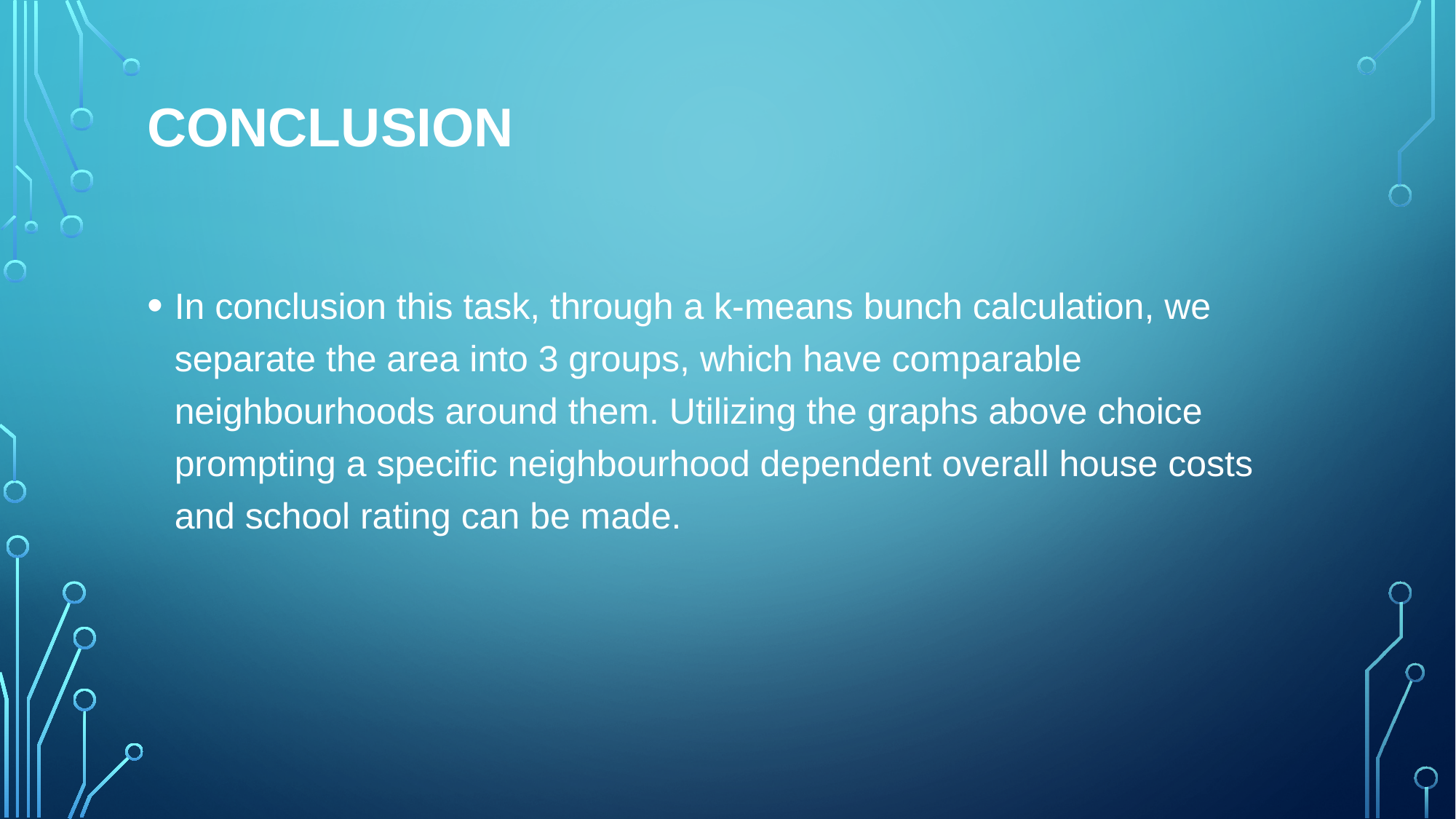

# Conclusion
In conclusion this task, through a k-means bunch calculation, we separate the area into 3 groups, which have comparable neighbourhoods around them. Utilizing the graphs above choice prompting a specific neighbourhood dependent overall house costs and school rating can be made.